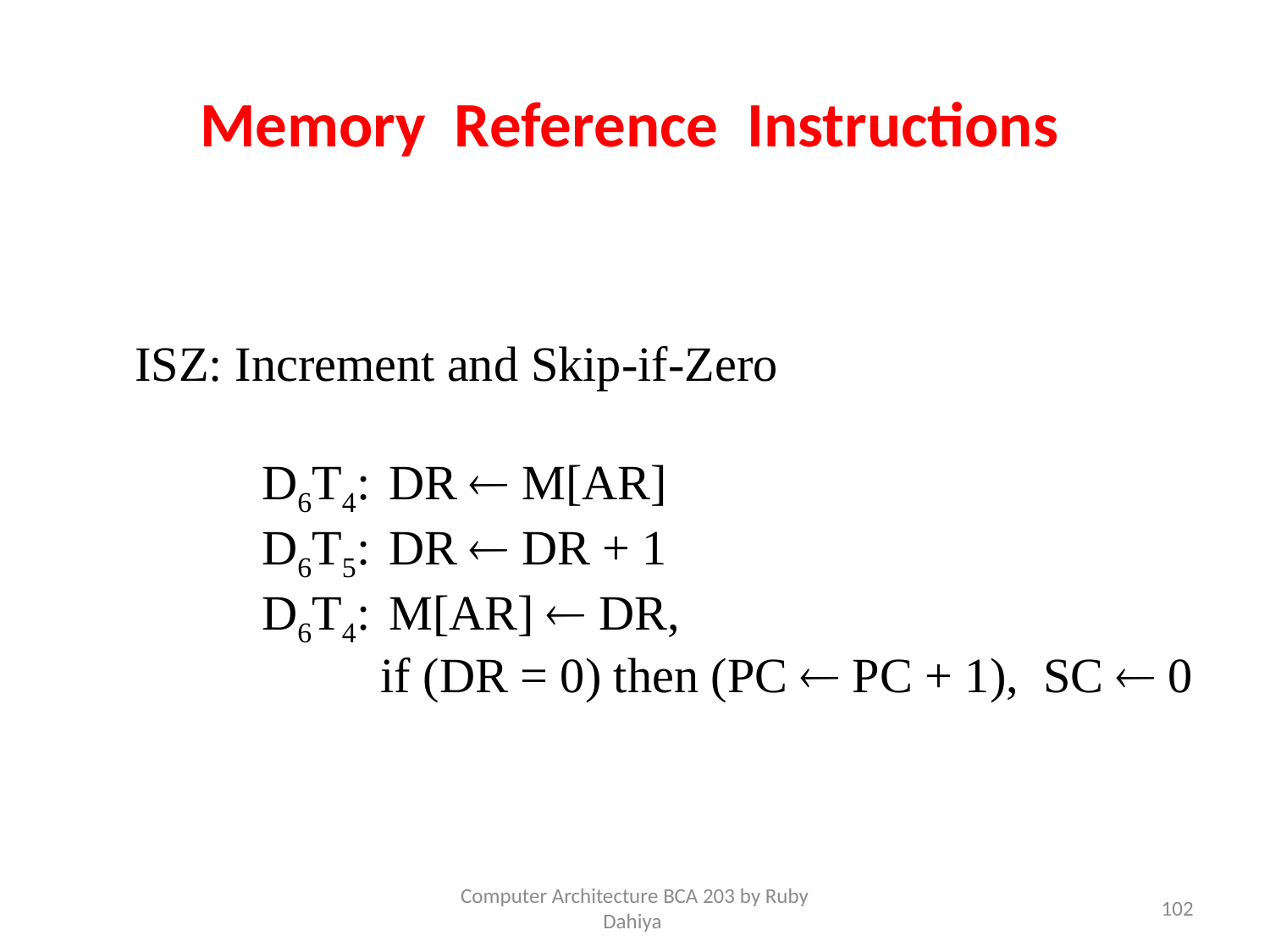

# Memory  Reference  Instructions

ISZ: Increment and Skip-if-Zero

	D6T4:	DR ← M[AR]
	D6T5:	DR ← DR + 1
	D6T4:	M[AR] ← DR,
                    if (DR = 0) then (PC ← PC + 1),  SC ← 0

Computer Architecture BCA 203 by Ruby Dahiya
102